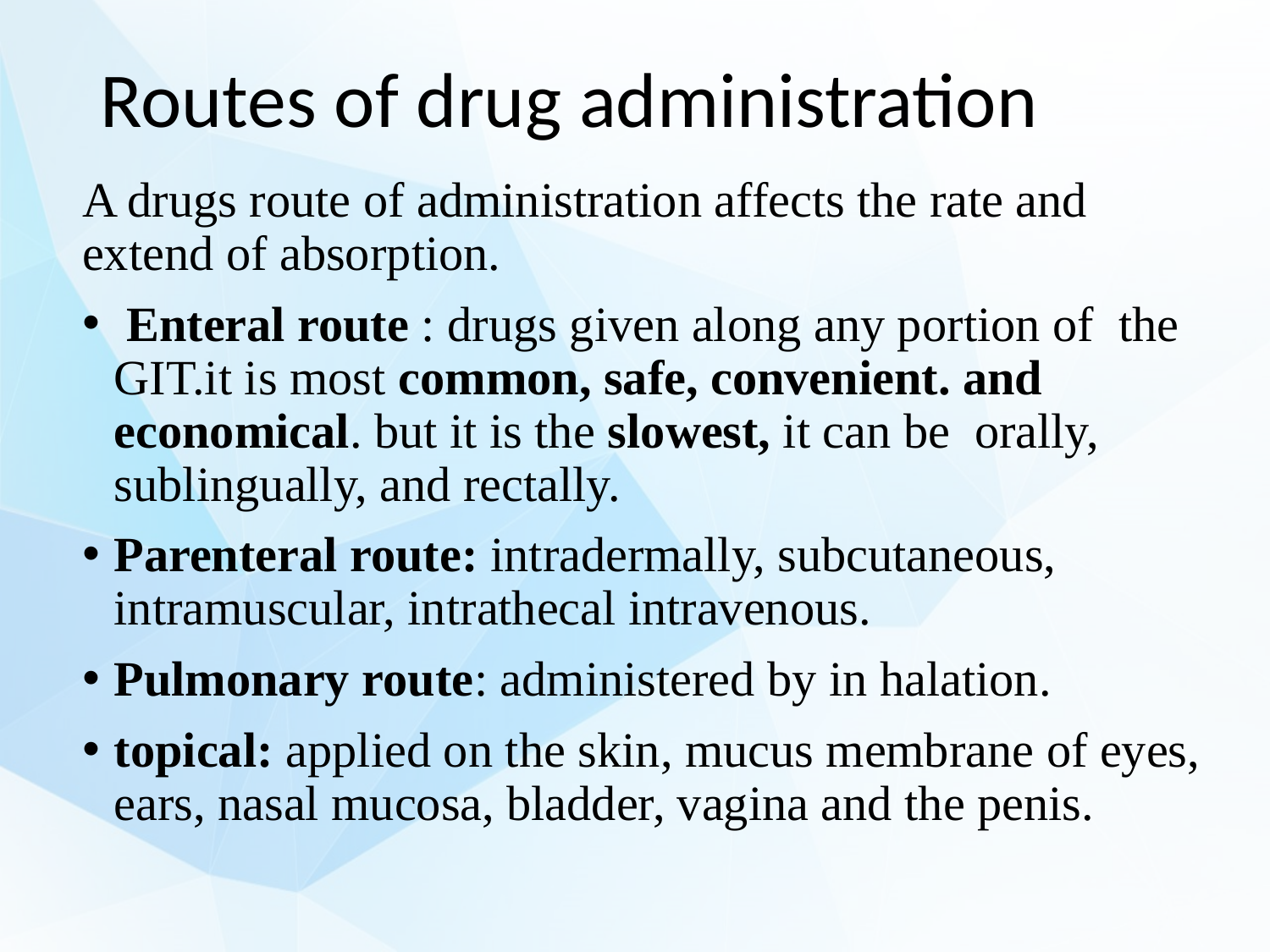

# Routes of drug administration
A drugs route of administration affects the rate and extend of absorption.
 Enteral route : drugs given along any portion of  the GIT.it is most common, safe, convenient. and economical. but it is the slowest, it can be  orally, sublingually, and rectally.
Parenteral route: intradermally, subcutaneous, intramuscular, intrathecal intravenous.
Pulmonary route: administered by in halation.
topical: applied on the skin, mucus membrane of eyes, ears, nasal mucosa, bladder, vagina and the penis.